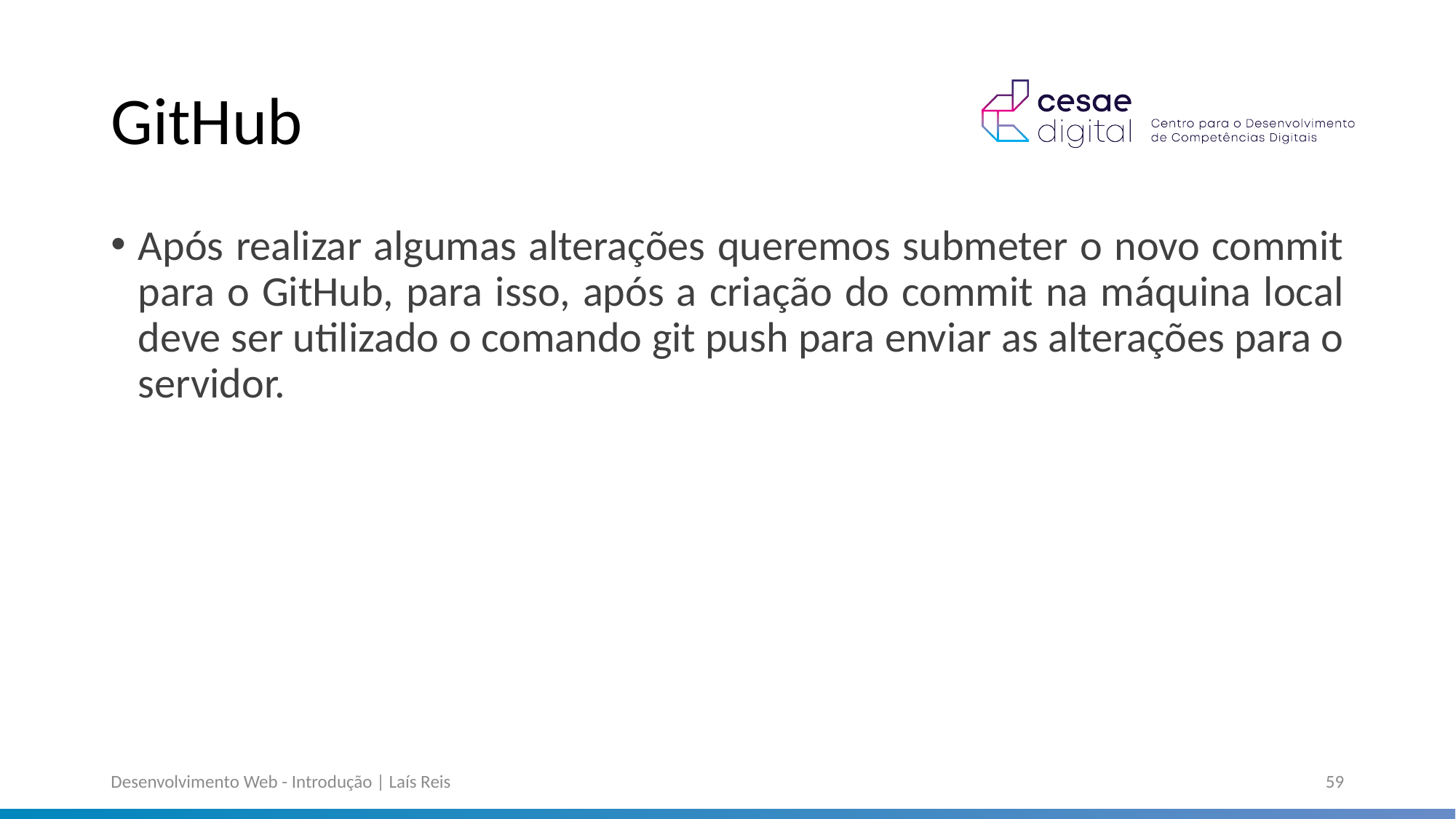

# GitHub
Após realizar algumas alterações queremos submeter o novo commit para o GitHub, para isso, após a criação do commit na máquina local deve ser utilizado o comando git push para enviar as alterações para o servidor.
Desenvolvimento Web - Introdução | Laís Reis
59